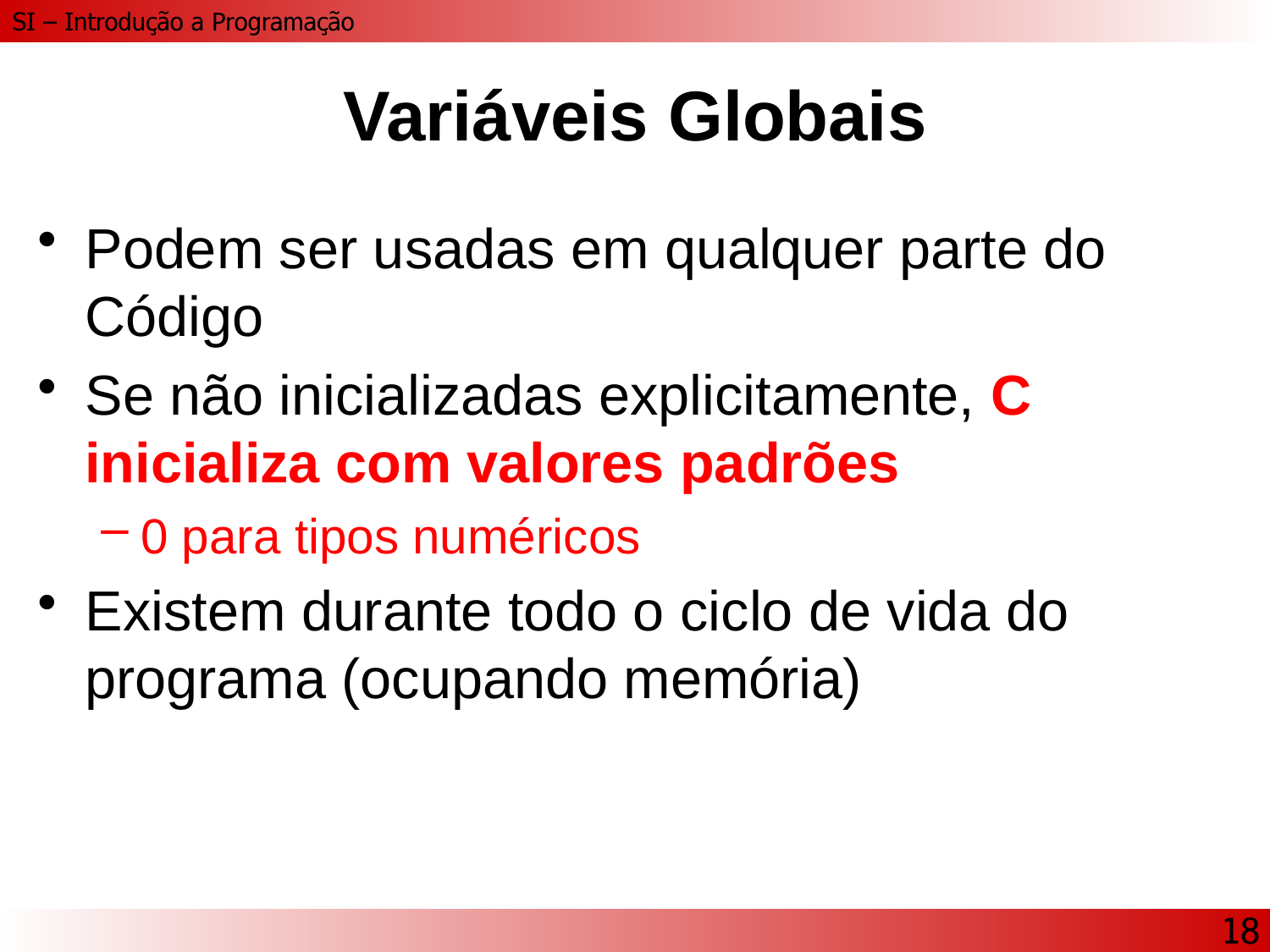

# Variáveis Globais
Podem ser usadas em qualquer parte do Código
Se não inicializadas explicitamente, C inicializa com valores padrões
0 para tipos numéricos
Existem durante todo o ciclo de vida do programa (ocupando memória)
18